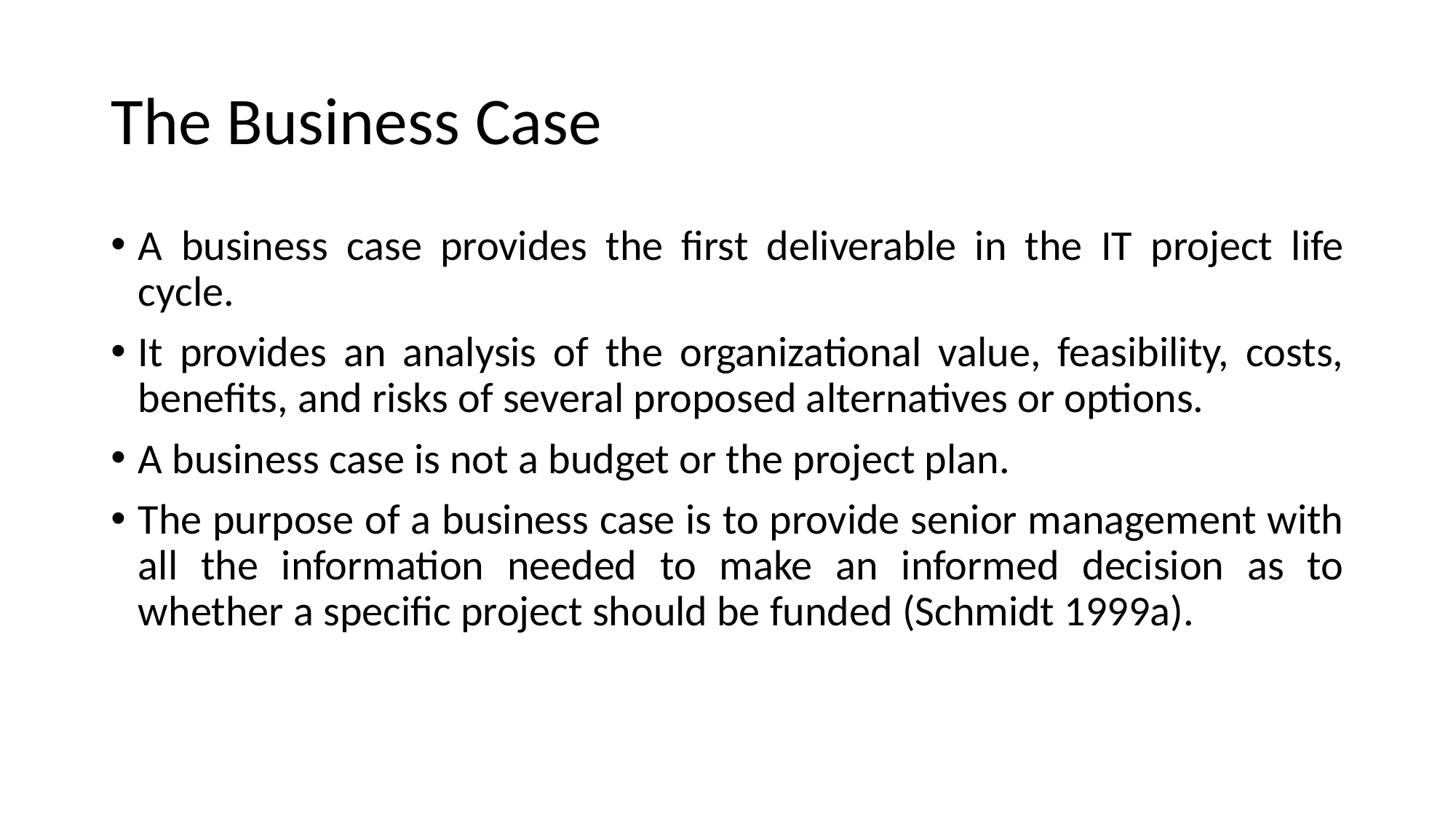

# The Business Case
A business case provides the first deliverable in the IT project life cycle.
It provides an analysis of the organizational value, feasibility, costs, benefits, and risks of several proposed alternatives or options.
A business case is not a budget or the project plan.
The purpose of a business case is to provide senior management with all the information needed to make an informed decision as to whether a specific project should be funded (Schmidt 1999a).